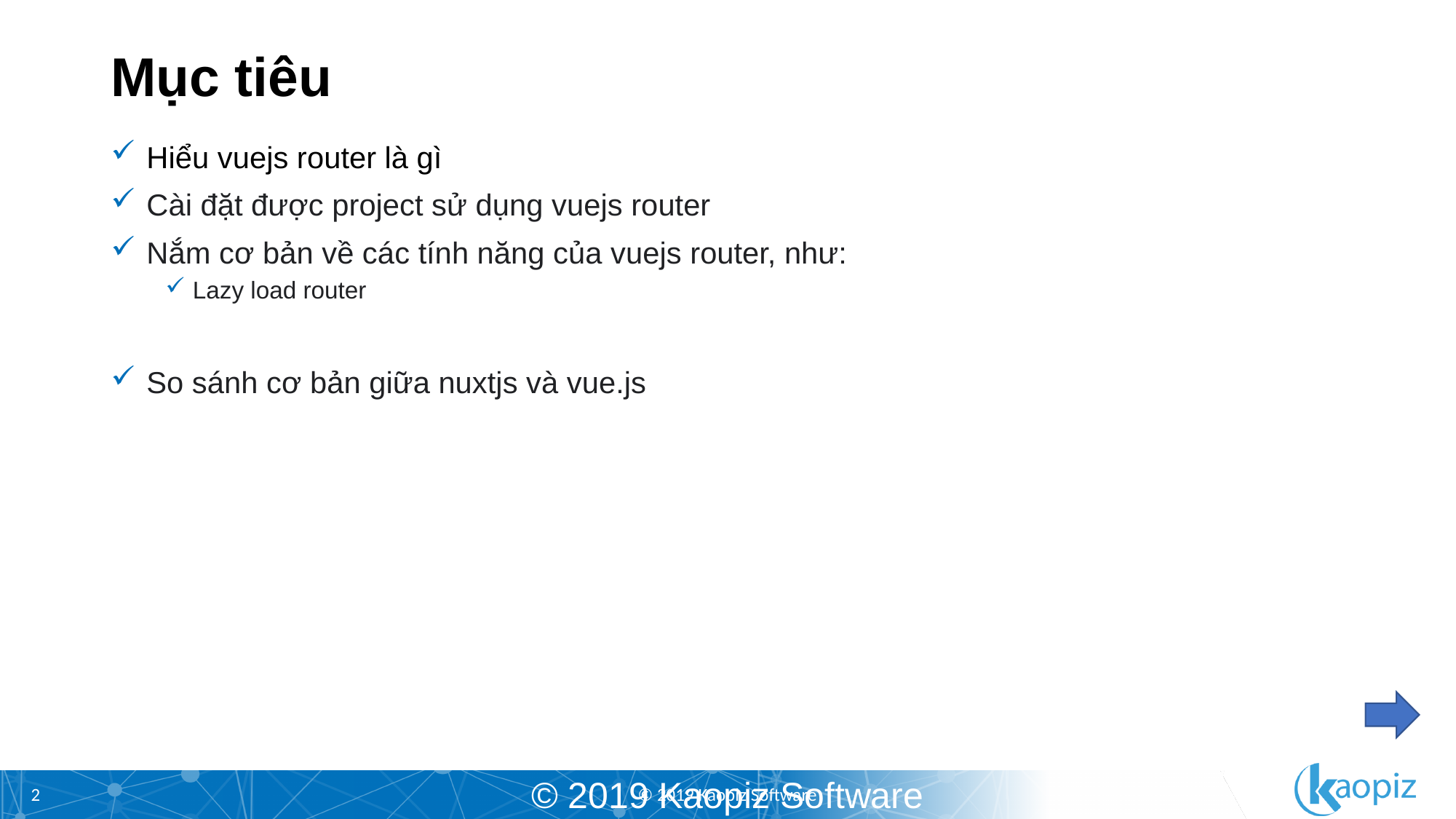

# Mục tiêu
 Hiểu vuejs router là gì
 Cài đặt được project sử dụng vuejs router
 Nắm cơ bản về các tính năng của vuejs router, như:
Lazy load router

 So sánh cơ bản giữa nuxtjs và vue.js

2
© 2019 Kaopiz Software
© 2019 Kaopiz Software